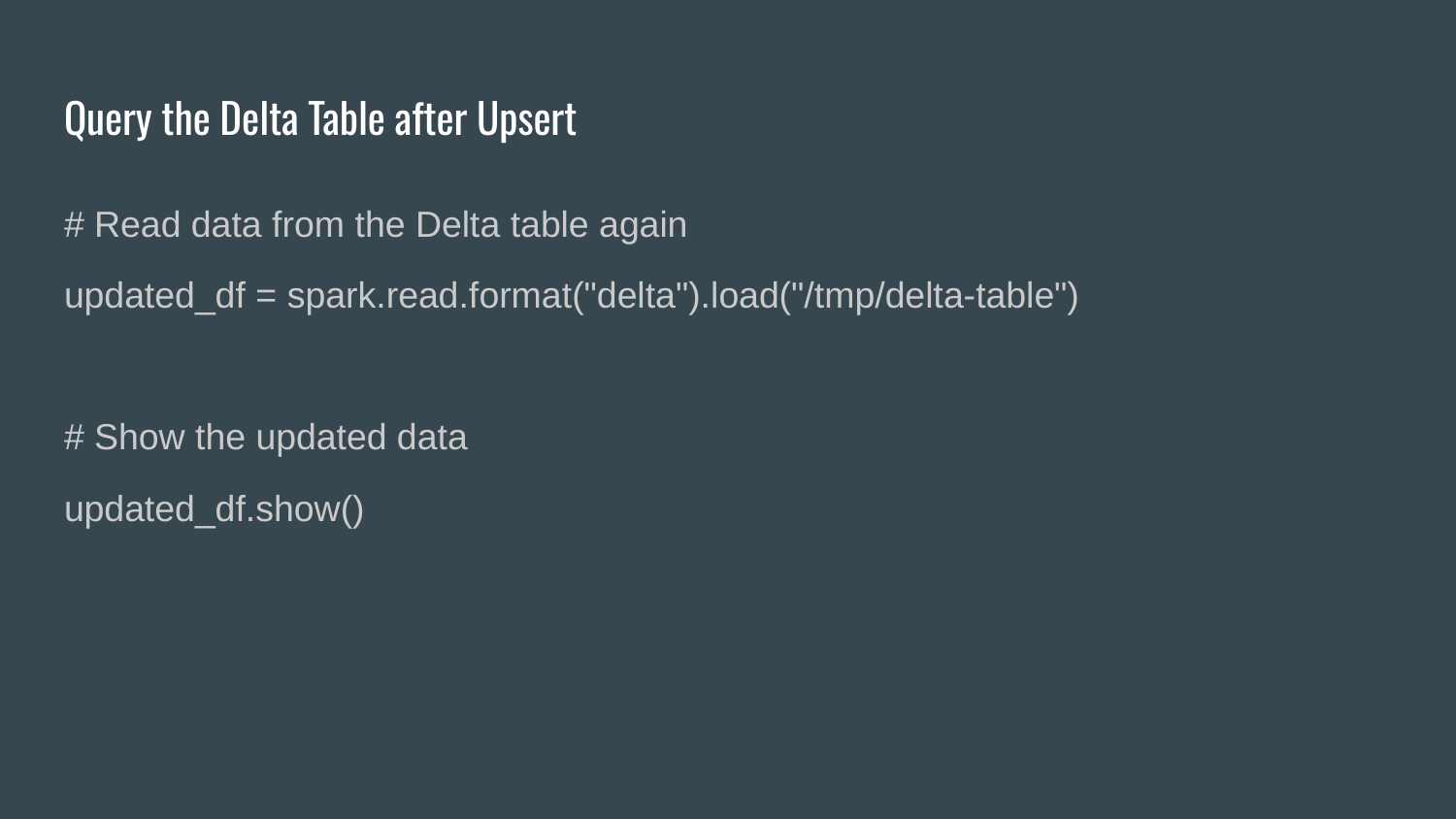

# Query the Delta Table after Upsert
# Read data from the Delta table again
updated_df = spark.read.format("delta").load("/tmp/delta-table")

# Show the updated data
updated_df.show()